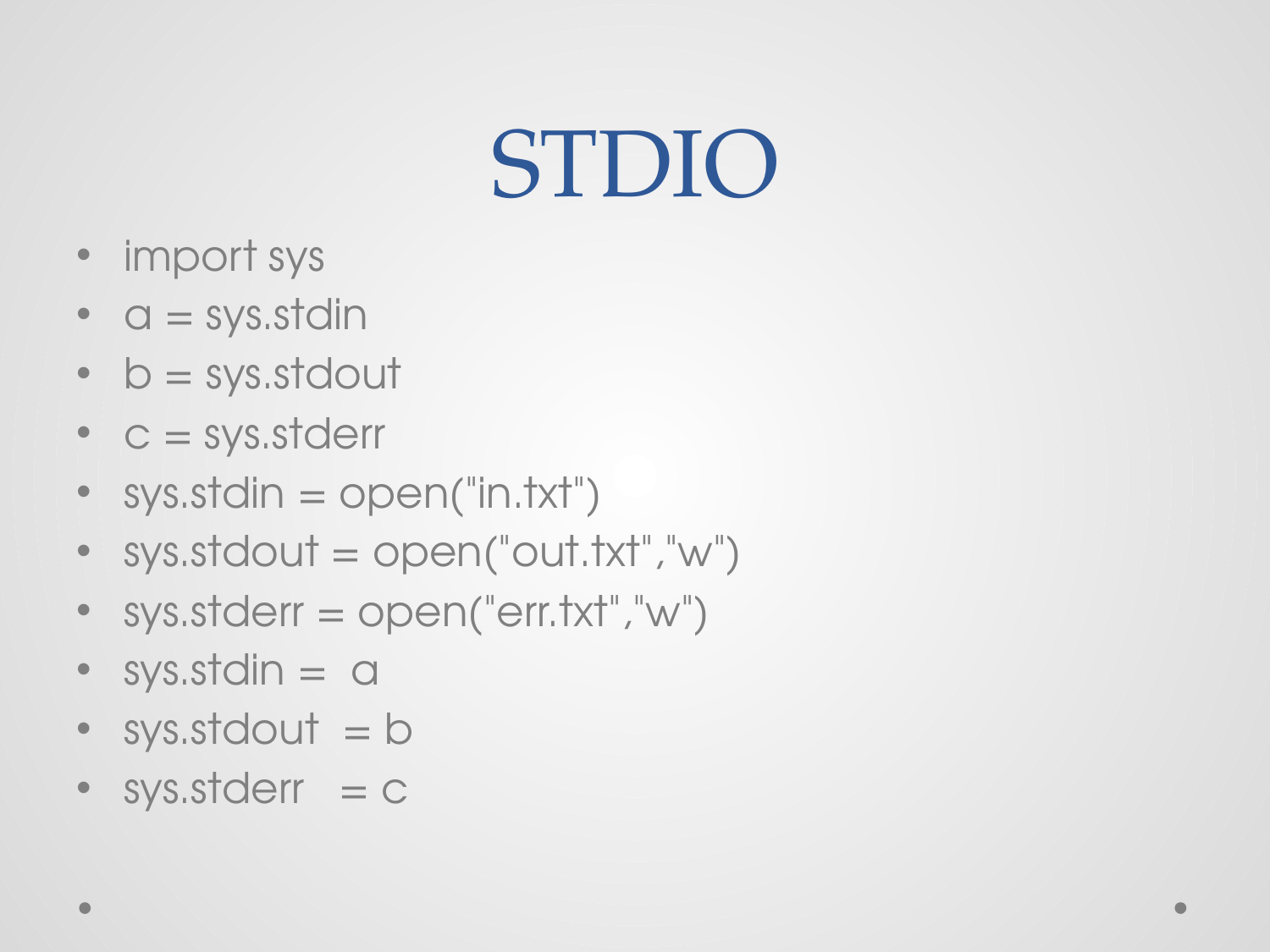

# STDIO
import sys
a = sys.stdin
b = sys.stdout
c = sys.stderr
sys.stdin = open("in.txt")
sys.stdout = open("out.txt","w")
sys.stderr = open("err.txt","w")
sys.stdin =  a
sys.stdout  = b
sys.stderr   = c